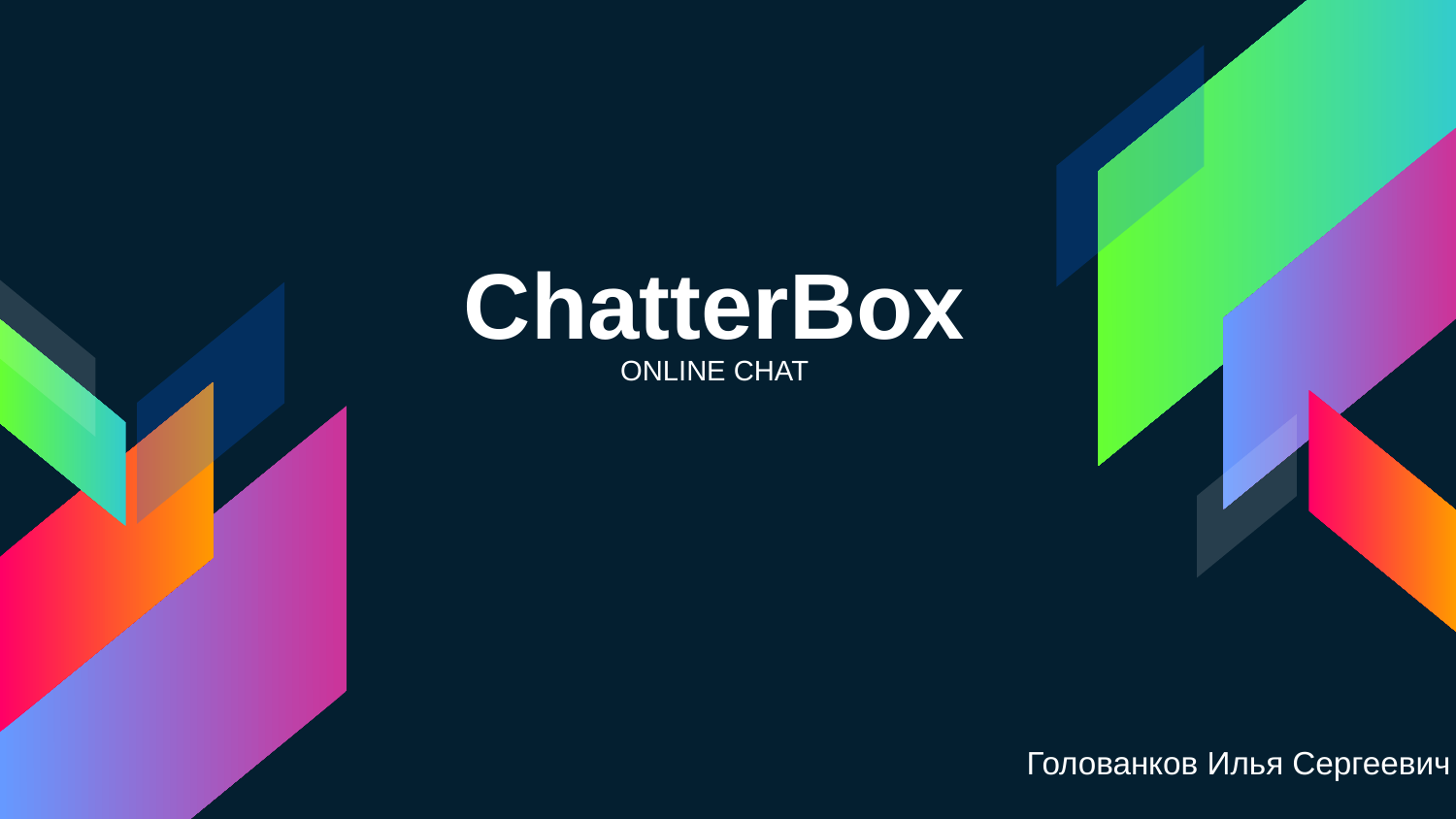

# ChatterBox
ONLINE CHAT
Голованков Илья Сергеевич